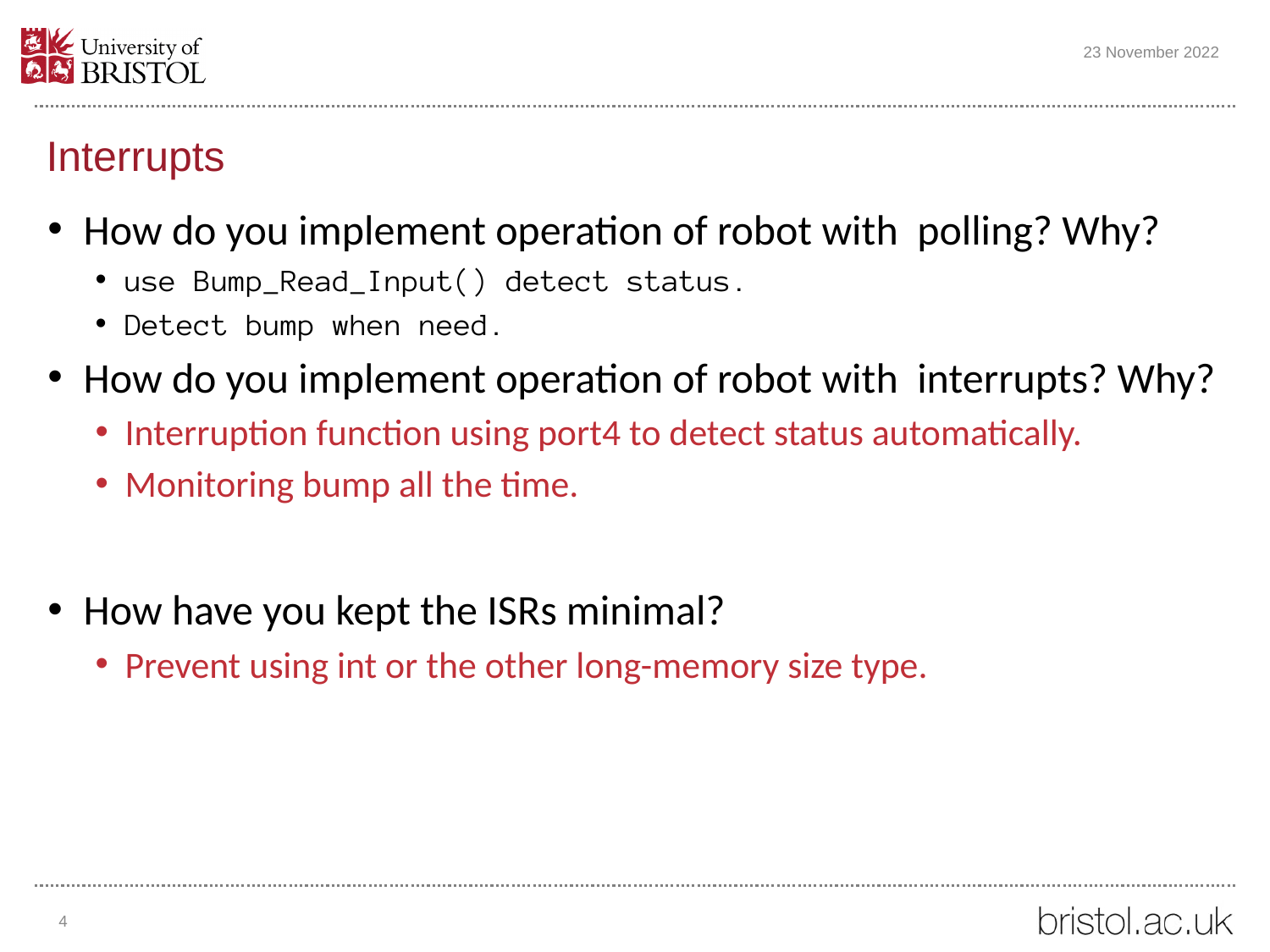

23 November 2022
# Interrupts
How do you implement operation of robot with  polling? Why?
use Bump_Read_Input() detect status.
Detect bump when need.
How do you implement operation of robot with  interrupts? Why?
Interruption function using port4 to detect status automatically.
Monitoring bump all the time.

How have you kept the ISRs minimal?
Prevent using int or the other long-memory size type.
4